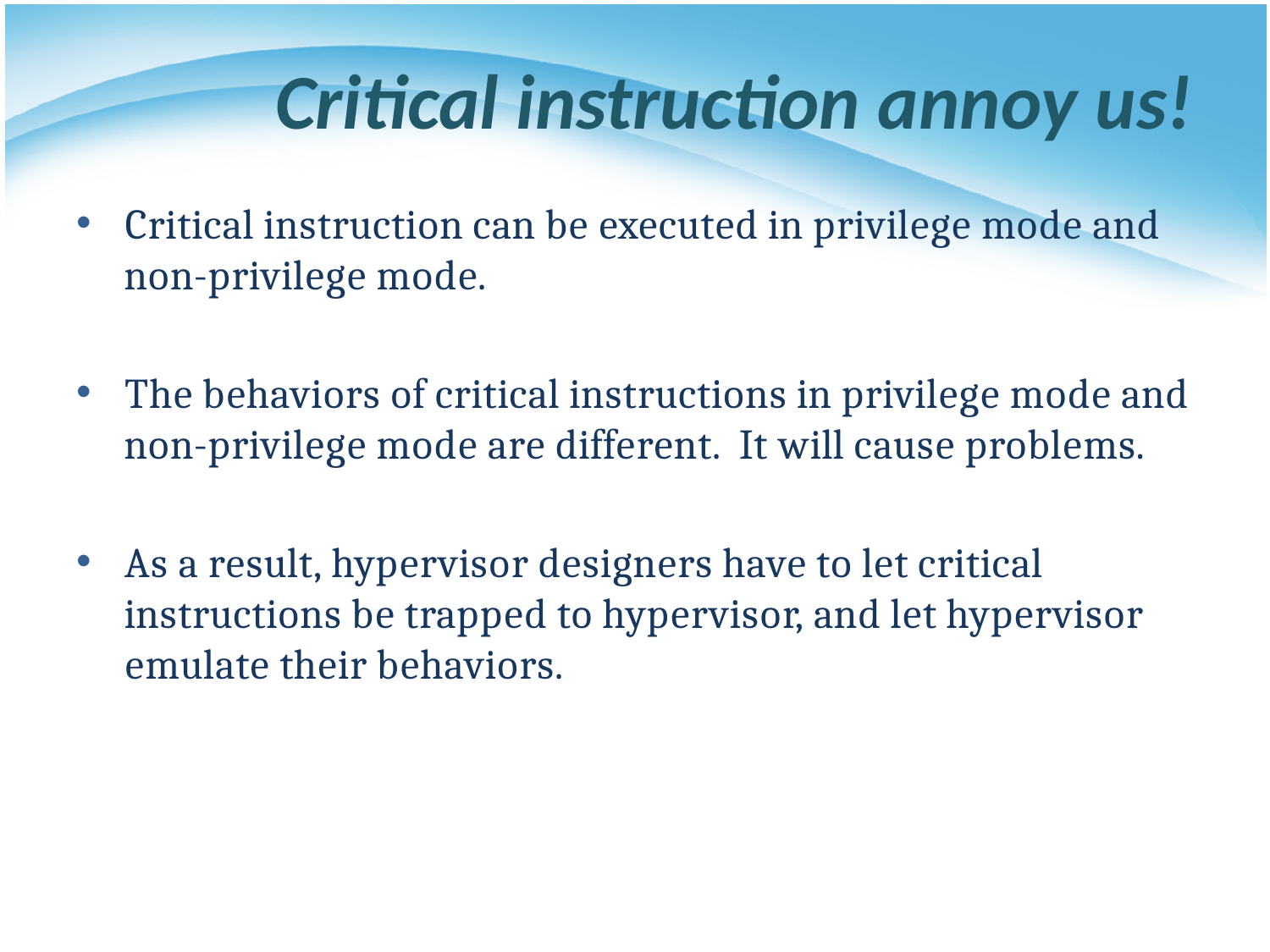

# Critical instruction annoy us!
Critical instruction can be executed in privilege mode and non-privilege mode.

The behaviors of critical instructions in privilege mode and non-privilege mode are different.  It will cause problems.

As a result, hypervisor designers have to let critical instructions be trapped to hypervisor, and let hypervisor emulate their behaviors.